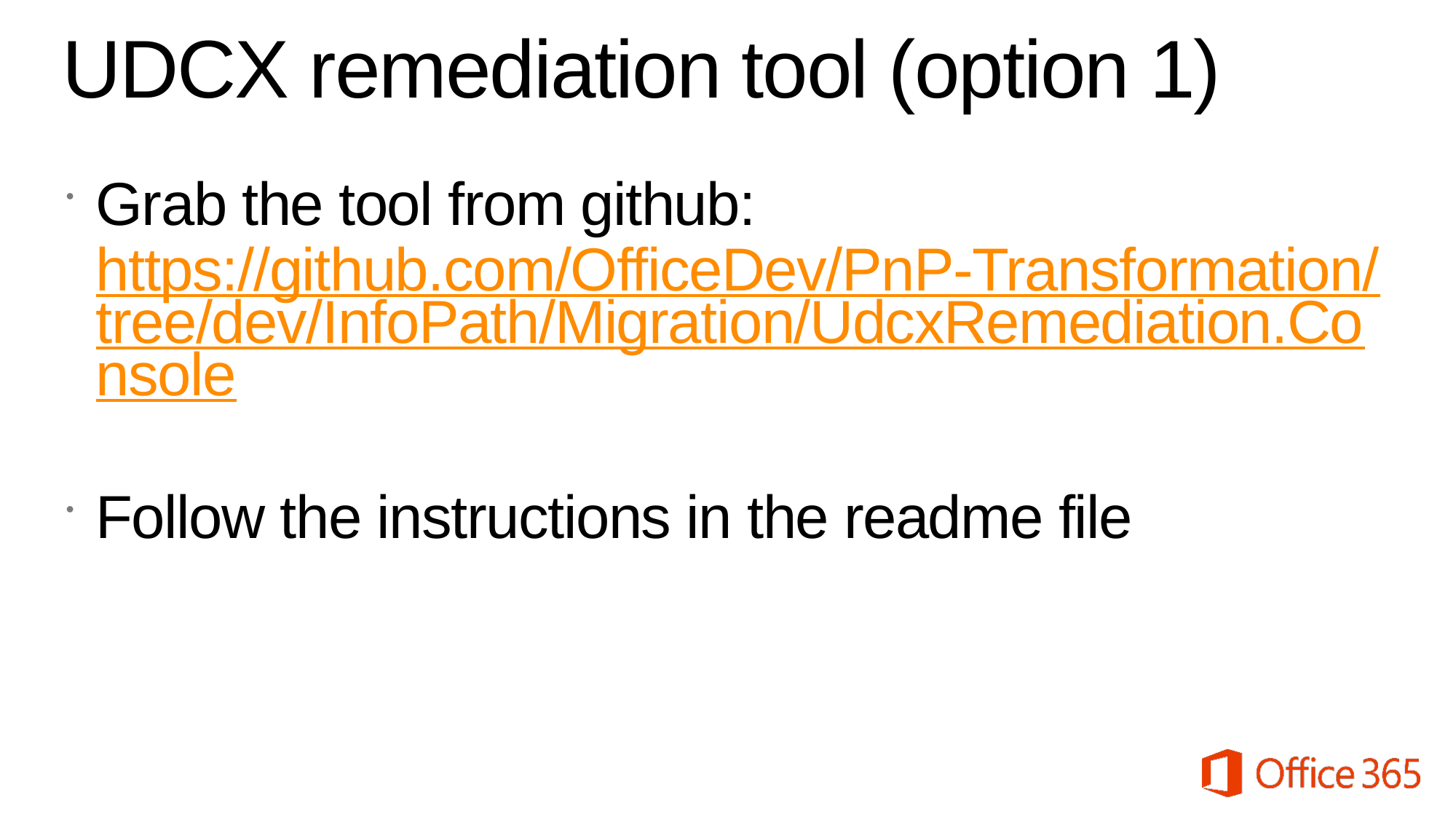

# UDCX remediation tool (option 1)
Grab the tool from github: https://github.com/OfficeDev/PnP-Transformation/tree/dev/InfoPath/Migration/UdcxRemediation.Console
Follow the instructions in the readme file